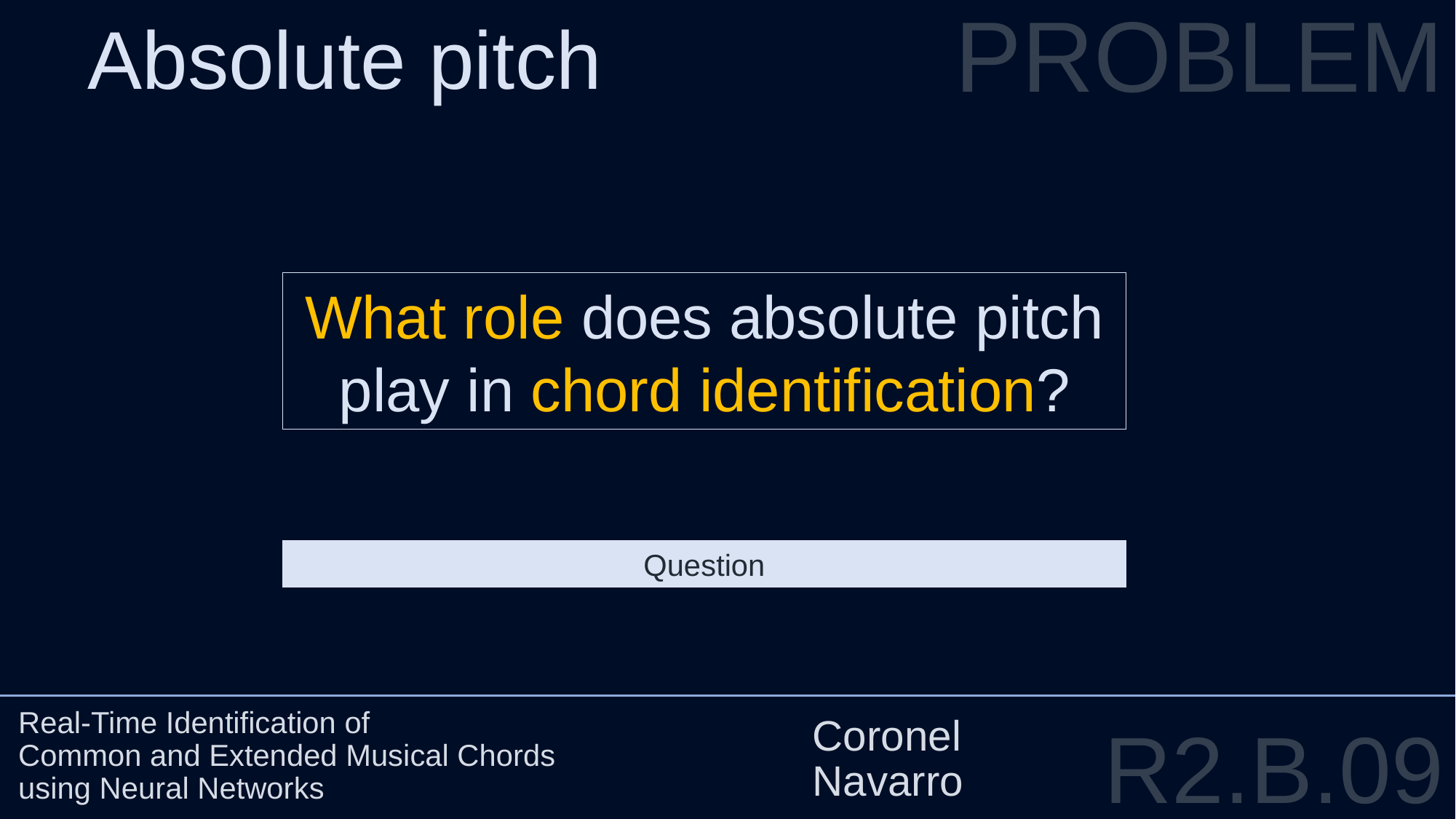

PROBLEM
Absolute pitch
What role does absolute pitch play in chord identification?
# Real-Time Identification of Common and Extended Musical Chords using Neural Networks
Coronel
Navarro
Question
R2.B.09